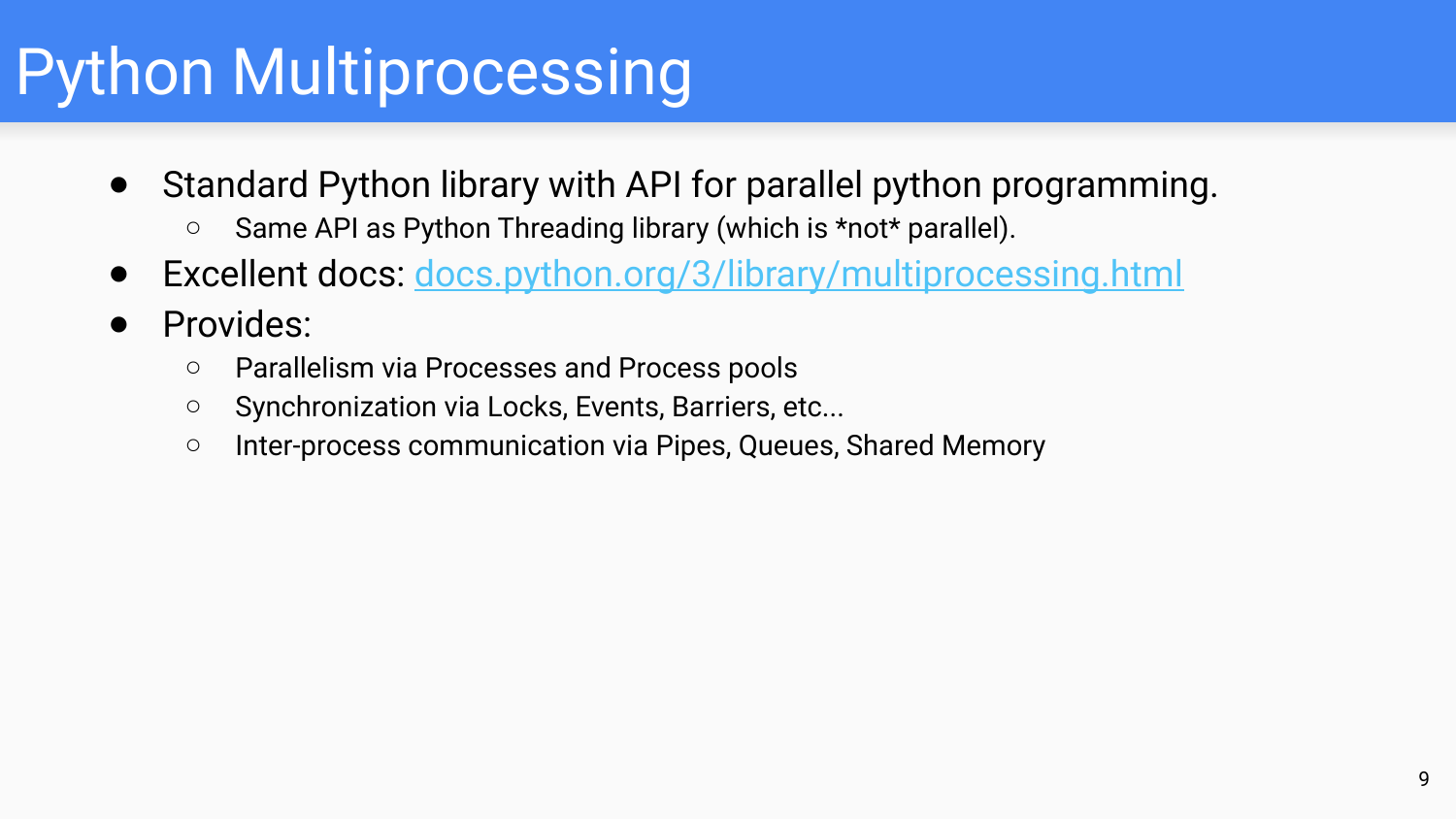

# Python Multiprocessing
Standard Python library with API for parallel python programming.
Same API as Python Threading library (which is *not* parallel).
Excellent docs: docs.python.org/3/library/multiprocessing.html
Provides:
Parallelism via Processes and Process pools
Synchronization via Locks, Events, Barriers, etc...
Inter-process communication via Pipes, Queues, Shared Memory

9